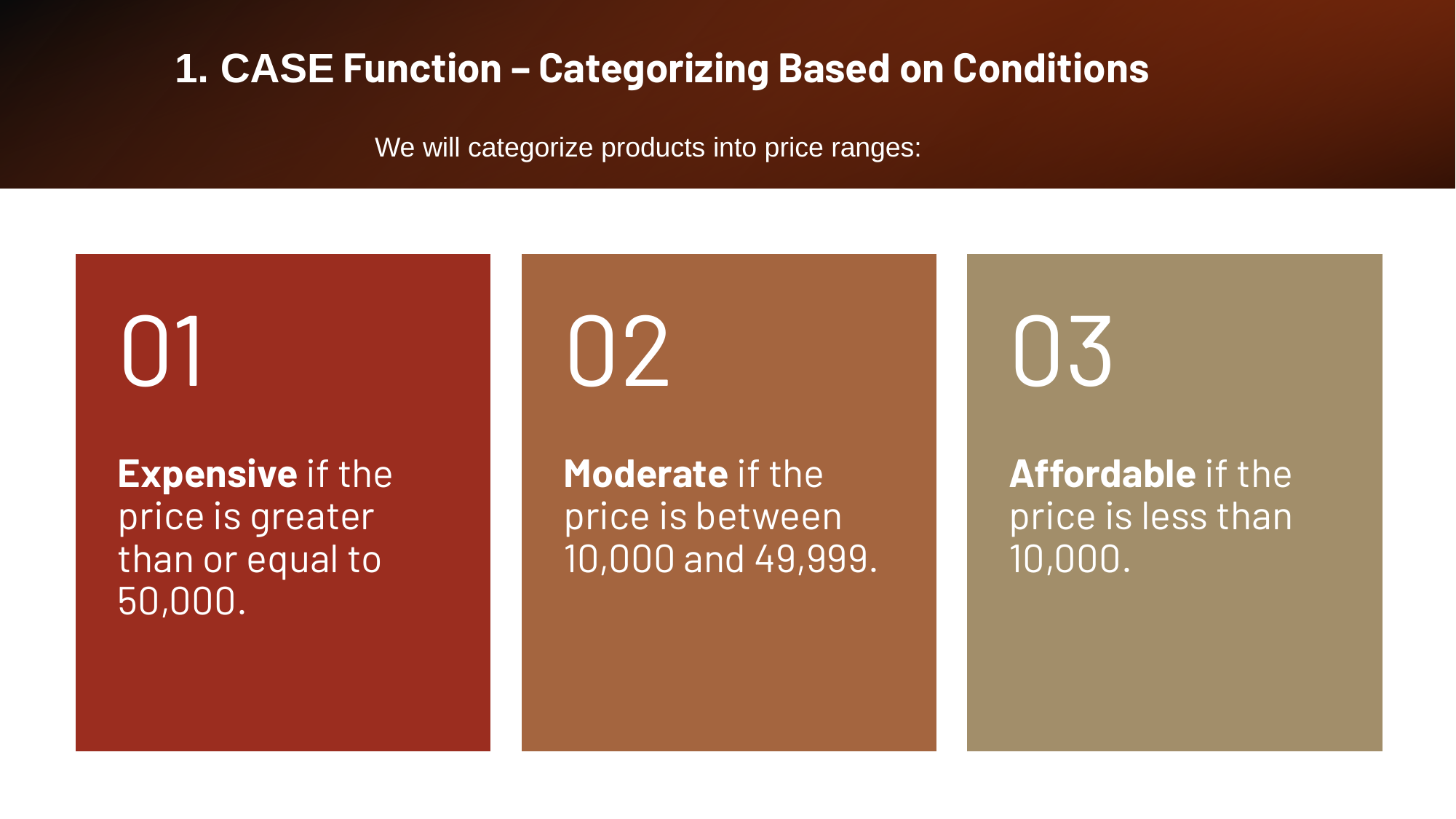

# 1. CASE Function – Categorizing Based on Conditions
We will categorize products into price ranges:
Expensive if the price is greater than or equal to 50,000.
01
Moderate if the price is between 10,000 and 49,999.
02
Affordable if the price is less than 10,000.
03